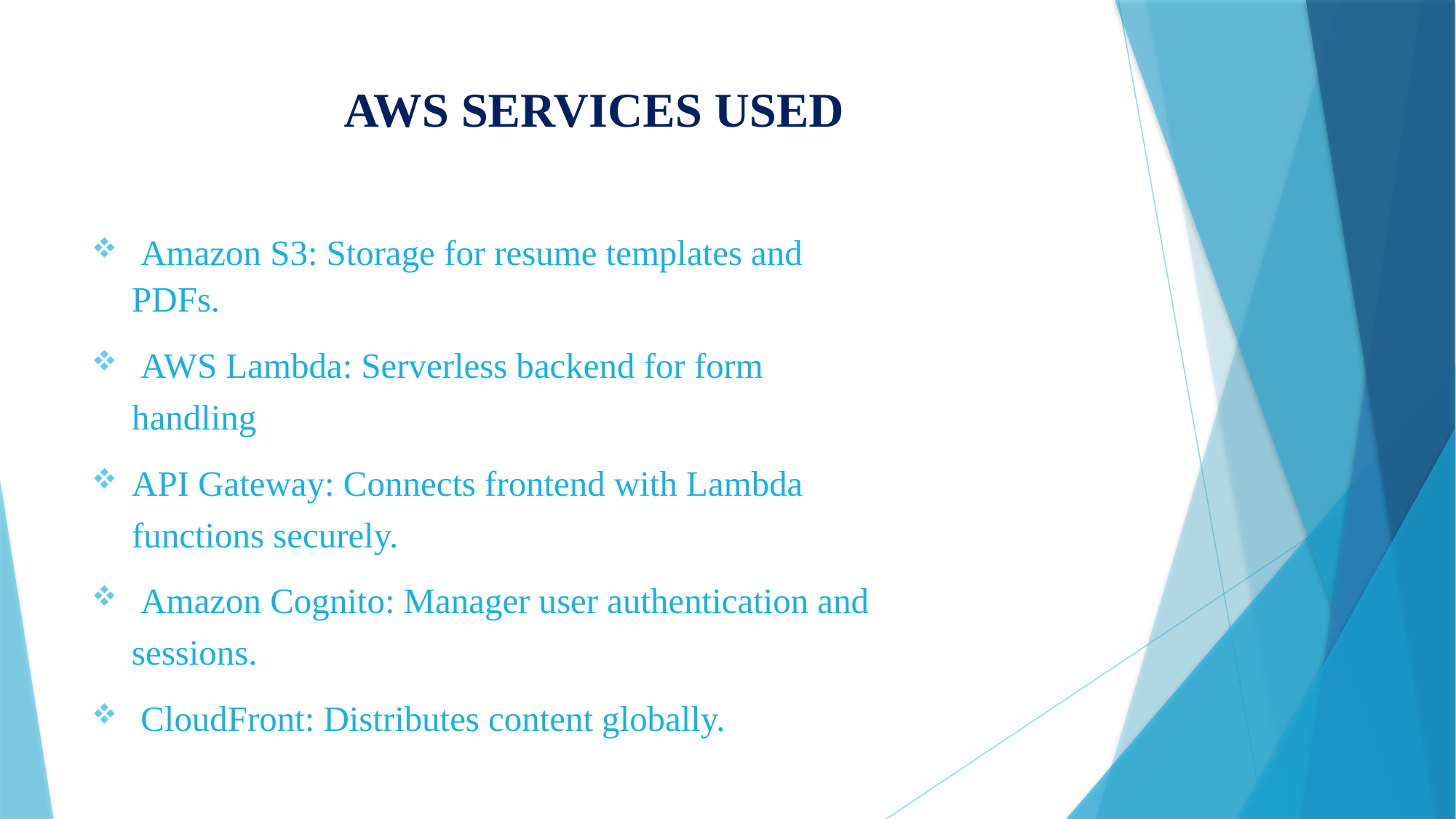

# AWS SERVICES USED
 Amazon S3: Storage for resume templates and PDFs.
 AWS Lambda: Serverless backend for form handling
API Gateway: Connects frontend with Lambda functions securely.
 Amazon Cognito: Manager user authentication and sessions.
 CloudFront: Distributes content globally.